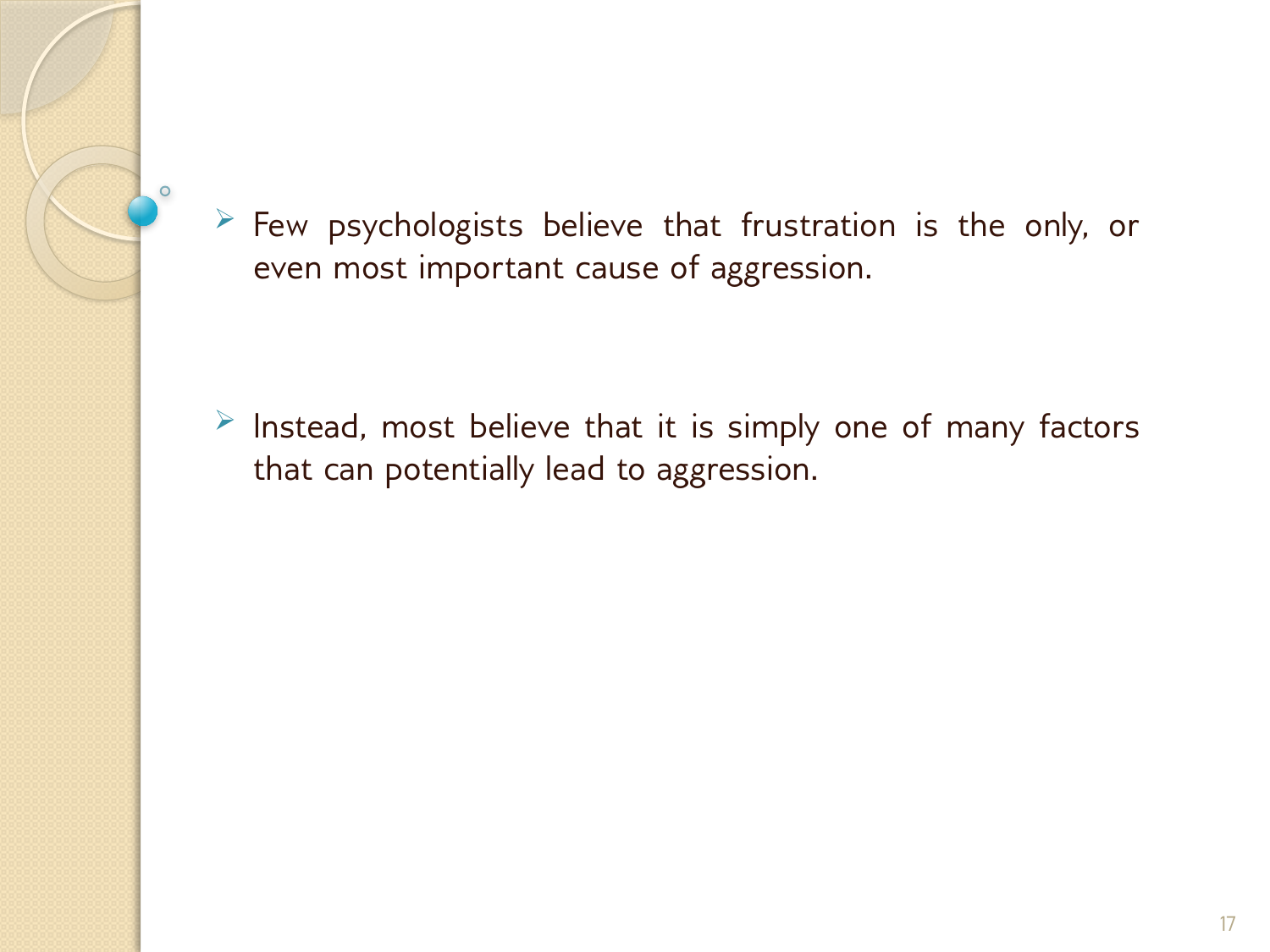

Few psychologists believe that frustration is the only, or even most important cause of aggression.

Instead, most believe that it is simply one of many factors that can potentially lead to aggression.

17